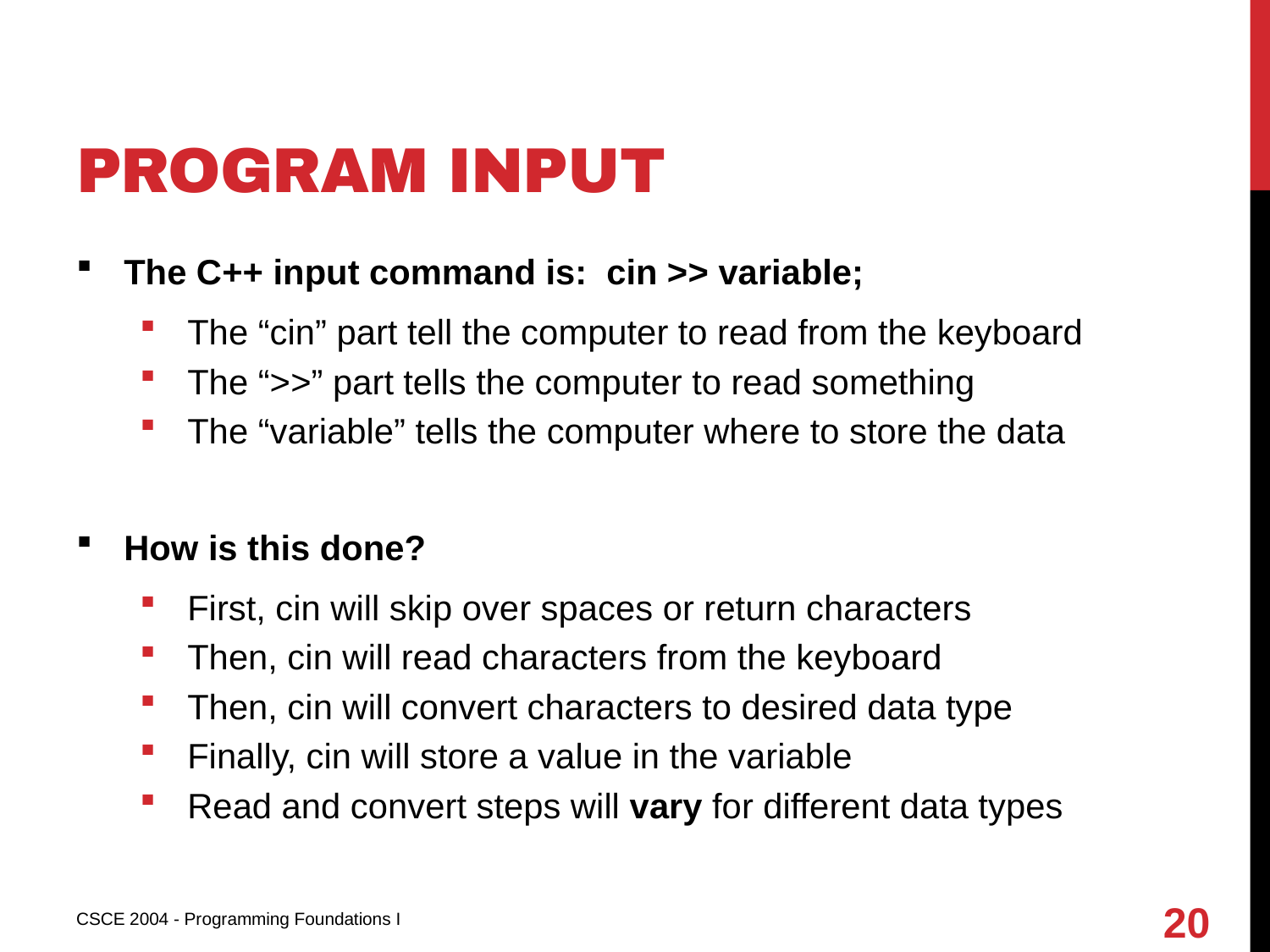

# Program input
The C++ input command is:  cin >> variable;
The “cin” part tell the computer to read from the keyboard
The “>>” part tells the computer to read something
The “variable” tells the computer where to store the data

How is this done?
First, cin will skip over spaces or return characters
Then, cin will read characters from the keyboard
Then, cin will convert characters to desired data type
Finally, cin will store a value in the variable
Read and convert steps will vary for different data types

20
CSCE 2004 - Programming Foundations I